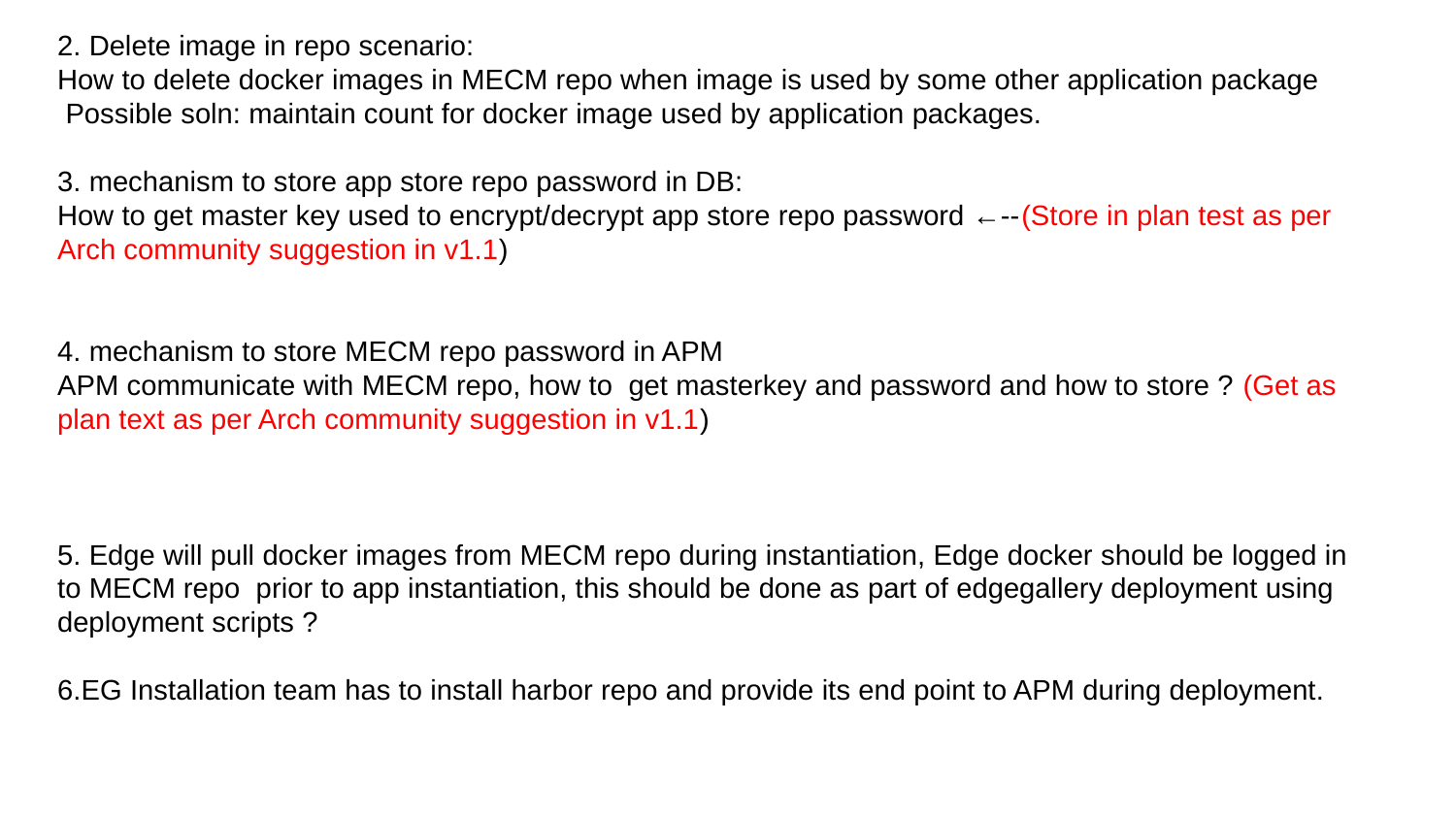

2. Delete image in repo scenario:
How to delete docker images in MECM repo when image is used by some other application package
 Possible soln: maintain count for docker image used by application packages.

3. mechanism to store app store repo password in DB:
How to get master key used to encrypt/decrypt app store repo password ←--(Store in plan test as per Arch community suggestion in v1.1)

4. mechanism to store MECM repo password in APM
APM communicate with MECM repo, how to  get masterkey and password and how to store ? (Get as plan text as per Arch community suggestion in v1.1)

5. Edge will pull docker images from MECM repo during instantiation, Edge docker should be logged in to MECM repo  prior to app instantiation, this should be done as part of edgegallery deployment using deployment scripts ?

6.EG Installation team has to install harbor repo and provide its end point to APM during deployment.